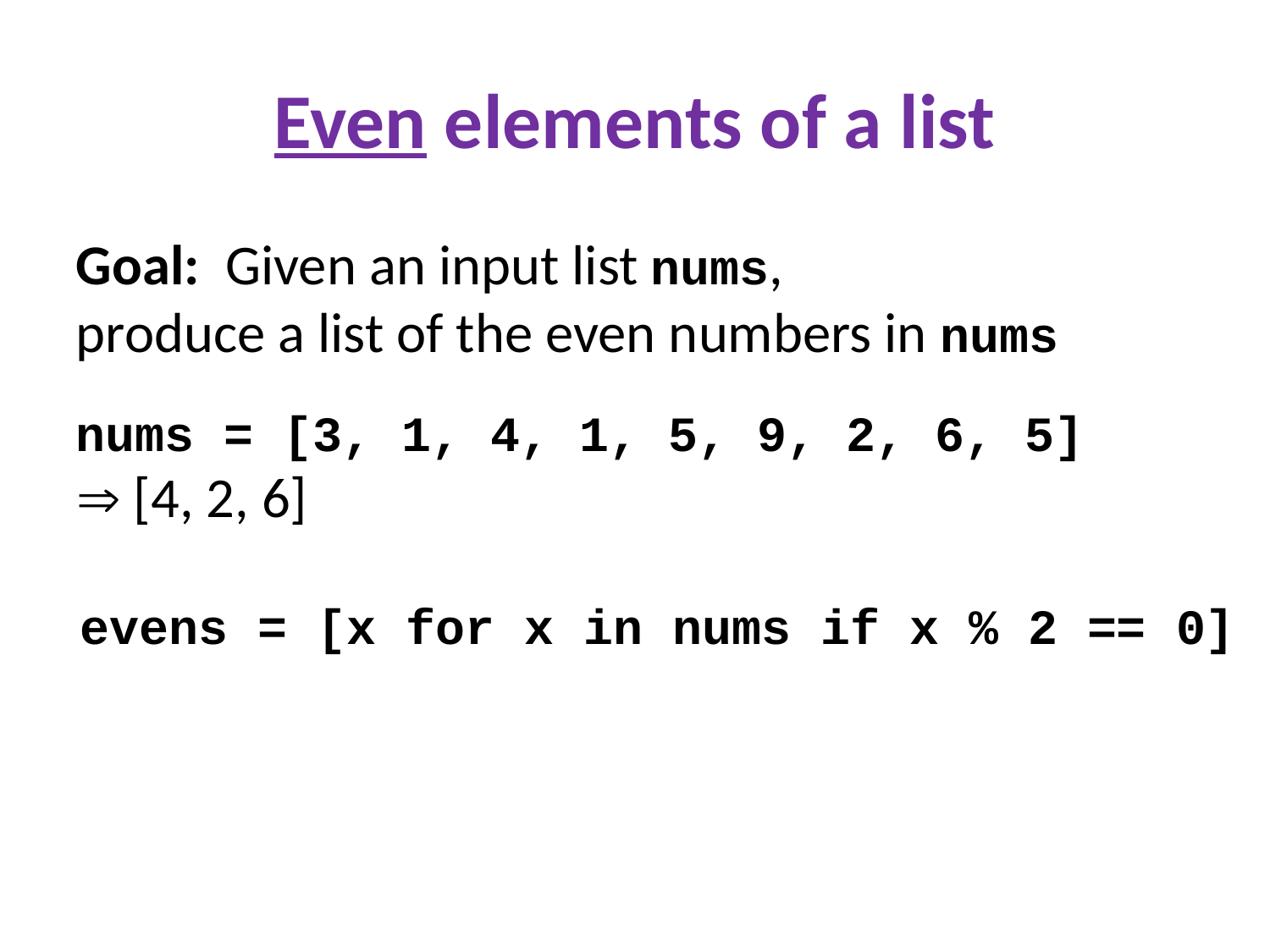

Even elements of a list
Goal:  Given an input list nums,
produce a list of the even numbers in nums

nums = [3, 1, 4, 1, 5, 9, 2, 6, 5]
⇒ [4, 2, 6]

evens = [x for x in nums if x % 2 == 0]